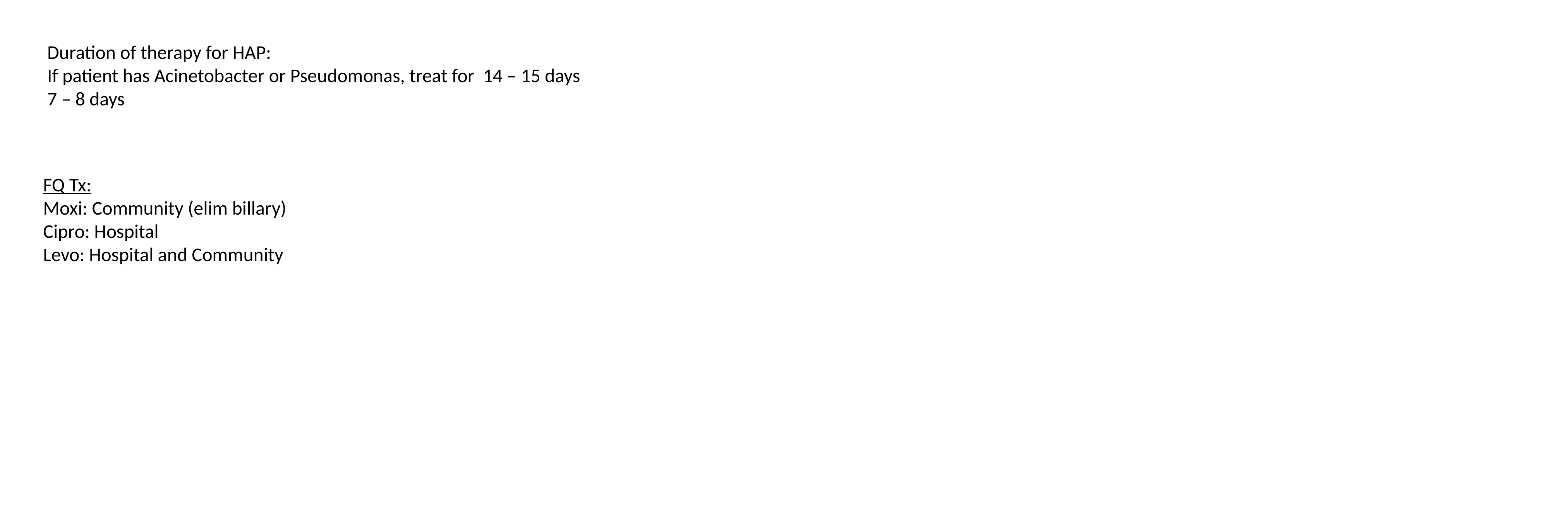

Duration of therapy for HAP:
If patient has Acinetobacter or Pseudomonas, treat for  14 – 15 days
7 – 8 days

FQ Tx:
Moxi: Community (elim billary)
Cipro: Hospital
Levo: Hospital and Community